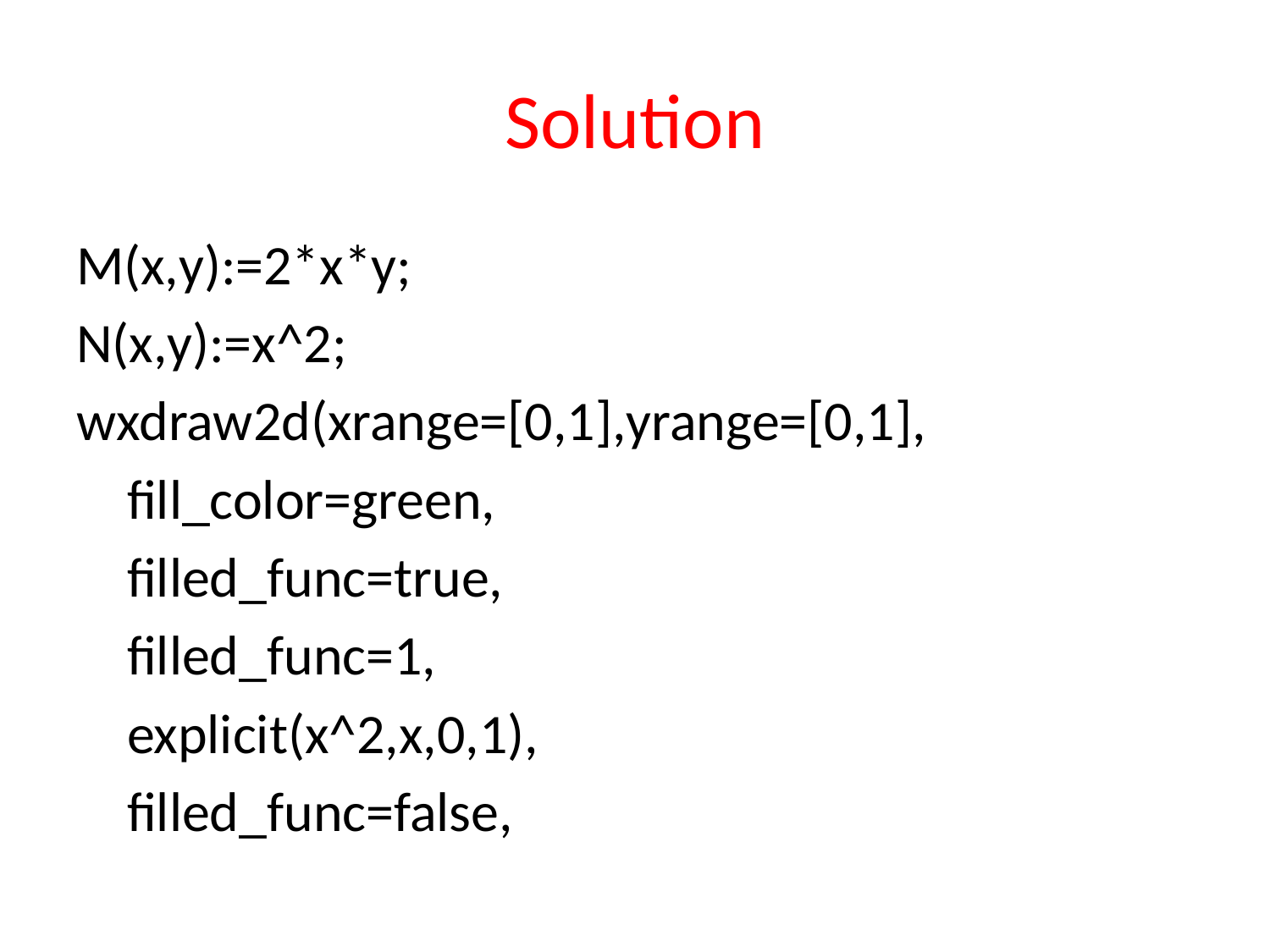

# Solution
M(x,y):=2*x*y;
N(x,y):=x^2;
wxdraw2d(xrange=[0,1],yrange=[0,1],
    fill_color=green,
    filled_func=true,
    filled_func=1,
    explicit(x^2,x,0,1),
    filled_func=false,